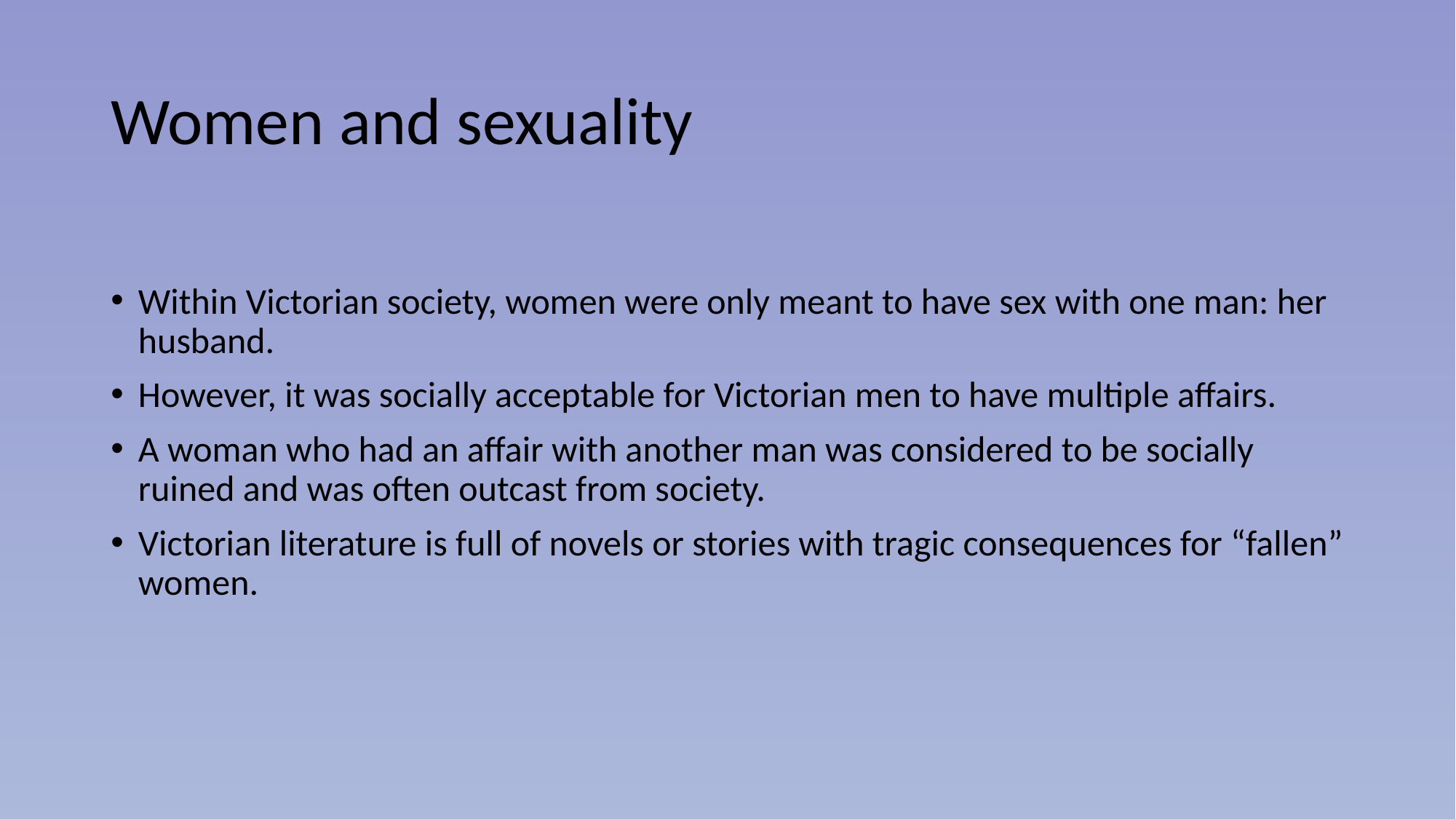

# Women and sexuality

Within Victorian society, women were only meant to have sex with one man: her husband.
However, it was socially acceptable for Victorian men to have multiple affairs.
A woman who had an affair with another man was considered to be socially ruined and was often outcast from society.
Victorian literature is full of novels or stories with tragic consequences for “fallen” women.